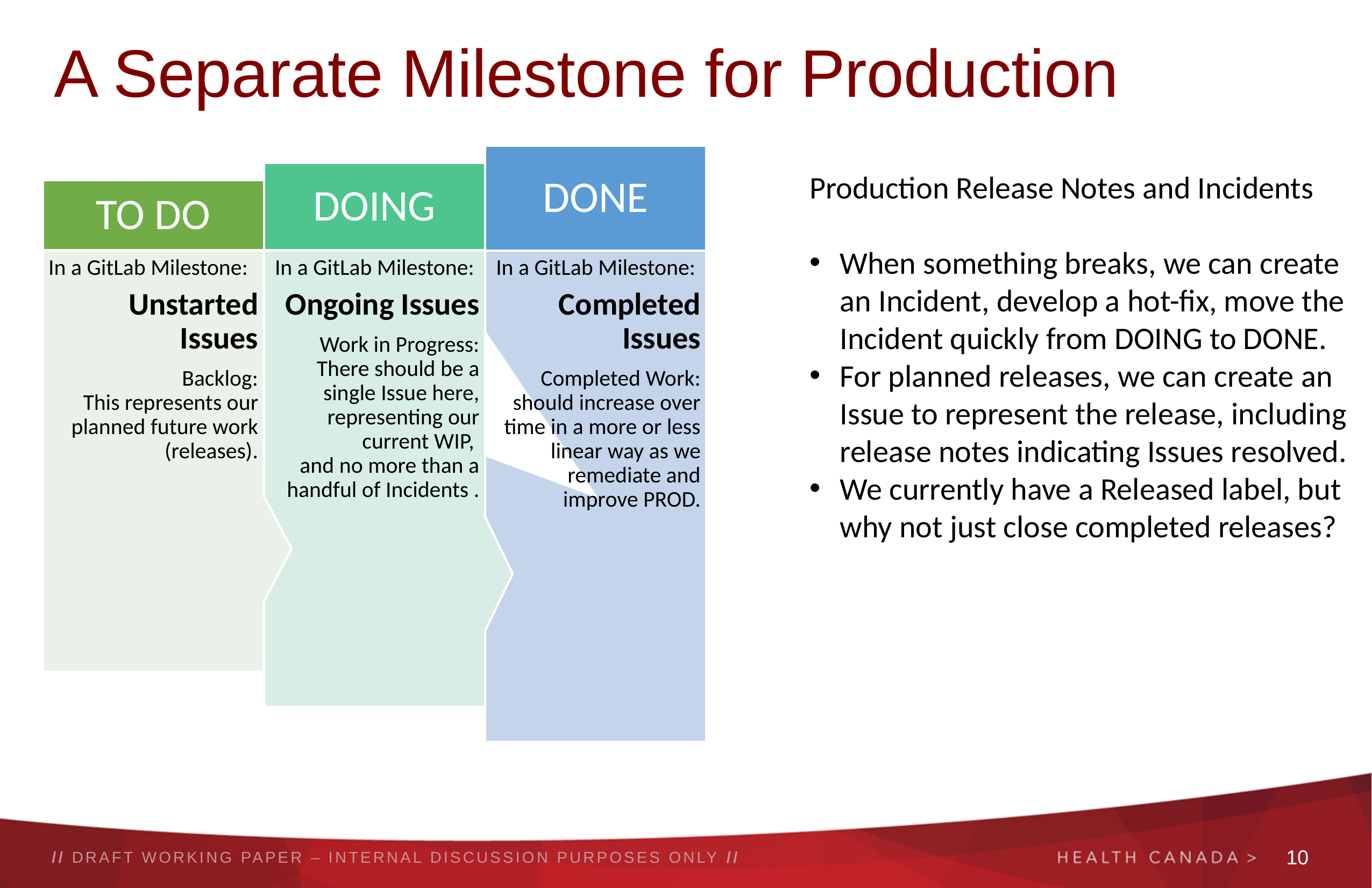

# A Separate Milestone for Production
In a GitLab Milestone:
Completed Issues
Completed Work: should increase over time in a more or less linear way as we remediate and improve PROD.
DONE
In a GitLab Milestone:
Ongoing Issues
Work in Progress: There should be a single Issue here, representing our current WIP,
and no more than a handful of Incidents .

DOING
In a GitLab Milestone:
Unstarted Issues
Backlog:
This represents our planned future work (releases).
TO DO
Production Release Notes and Incidents

When something breaks, we can create an Incident, develop a hot-fix, move the Incident quickly from DOING to DONE.
For planned releases, we can create an Issue to represent the release, including release notes indicating Issues resolved.
We currently have a Released label, but why not just close completed releases?